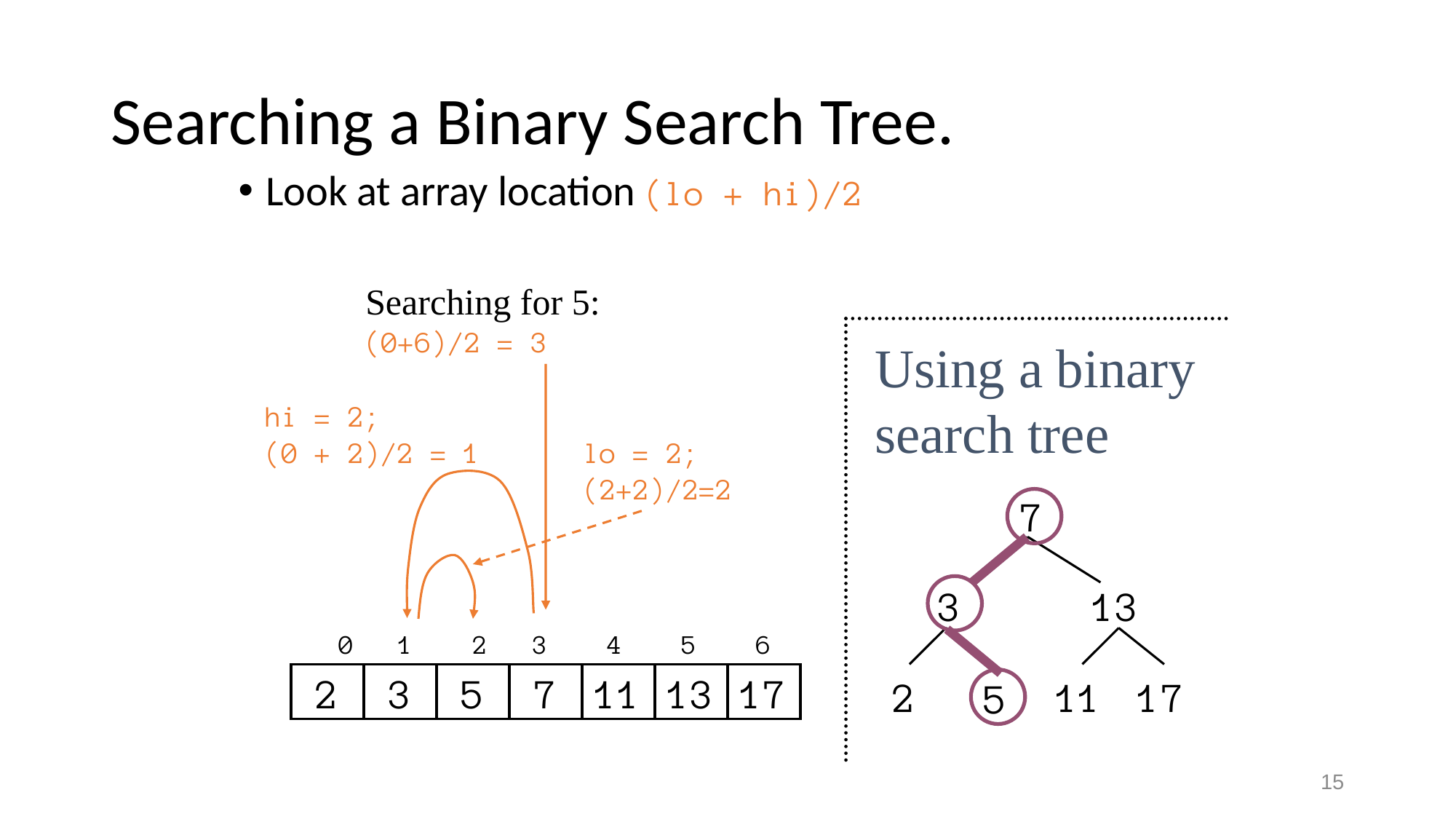

# Searching a Binary Search Tree.
Look at array location (lo + hi)/2
Searching for 5:
(0+6)/2 = 3

Using a binary search tree
hi = 2;
(0 + 2)/2 = 1

lo = 2;
(2+2)/2=2

7

3
13

2
11
17
5

   0   1    2   3    4    5    6
2
3
5
7
11
13
17

15